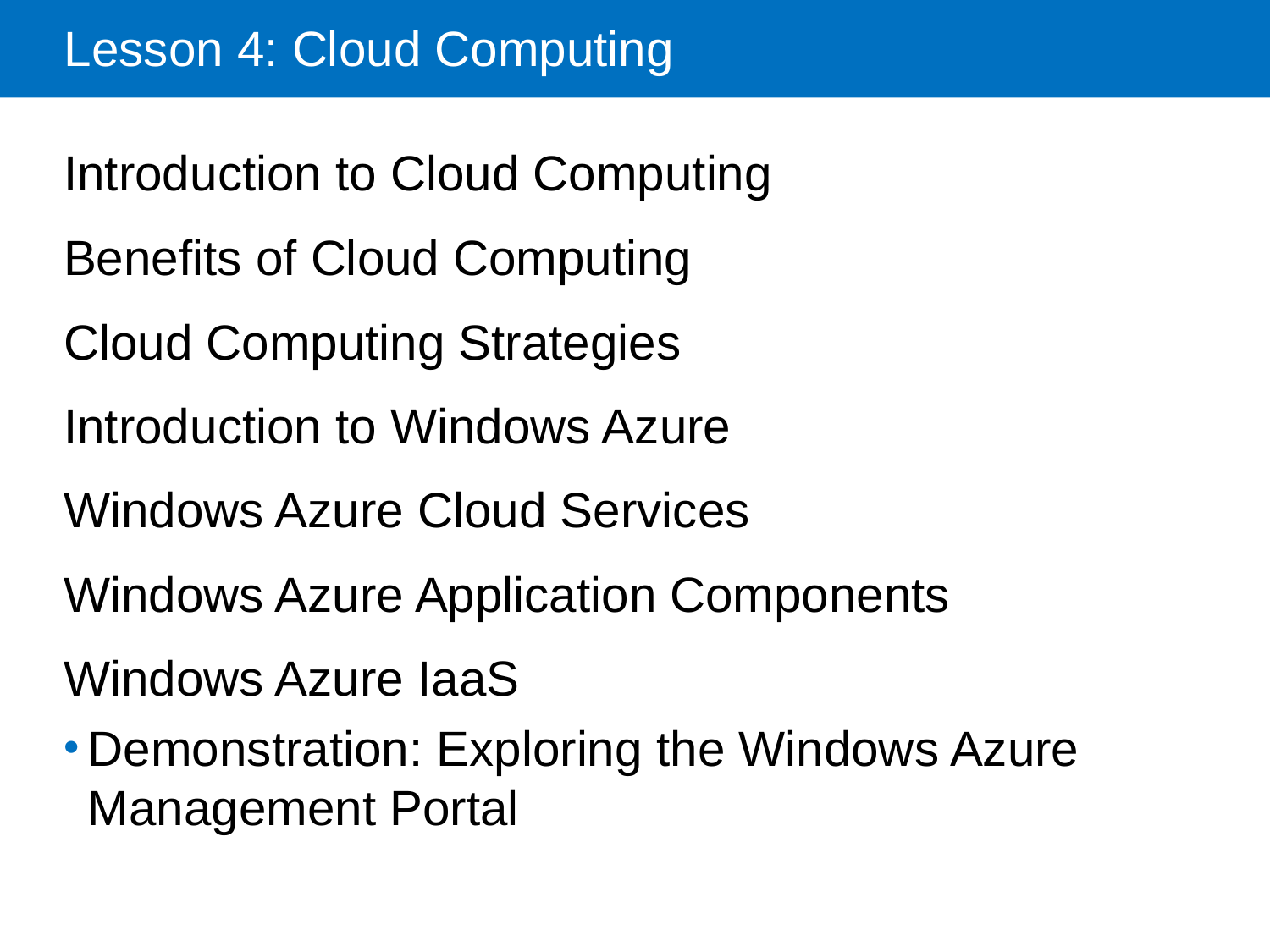

# Lesson 4: Cloud Computing
Introduction to Cloud Computing
Benefits of Cloud Computing
Cloud Computing Strategies
Introduction to Windows Azure
Windows Azure Cloud Services
Windows Azure Application Components
Windows Azure IaaS
Demonstration: Exploring the Windows Azure Management Portal